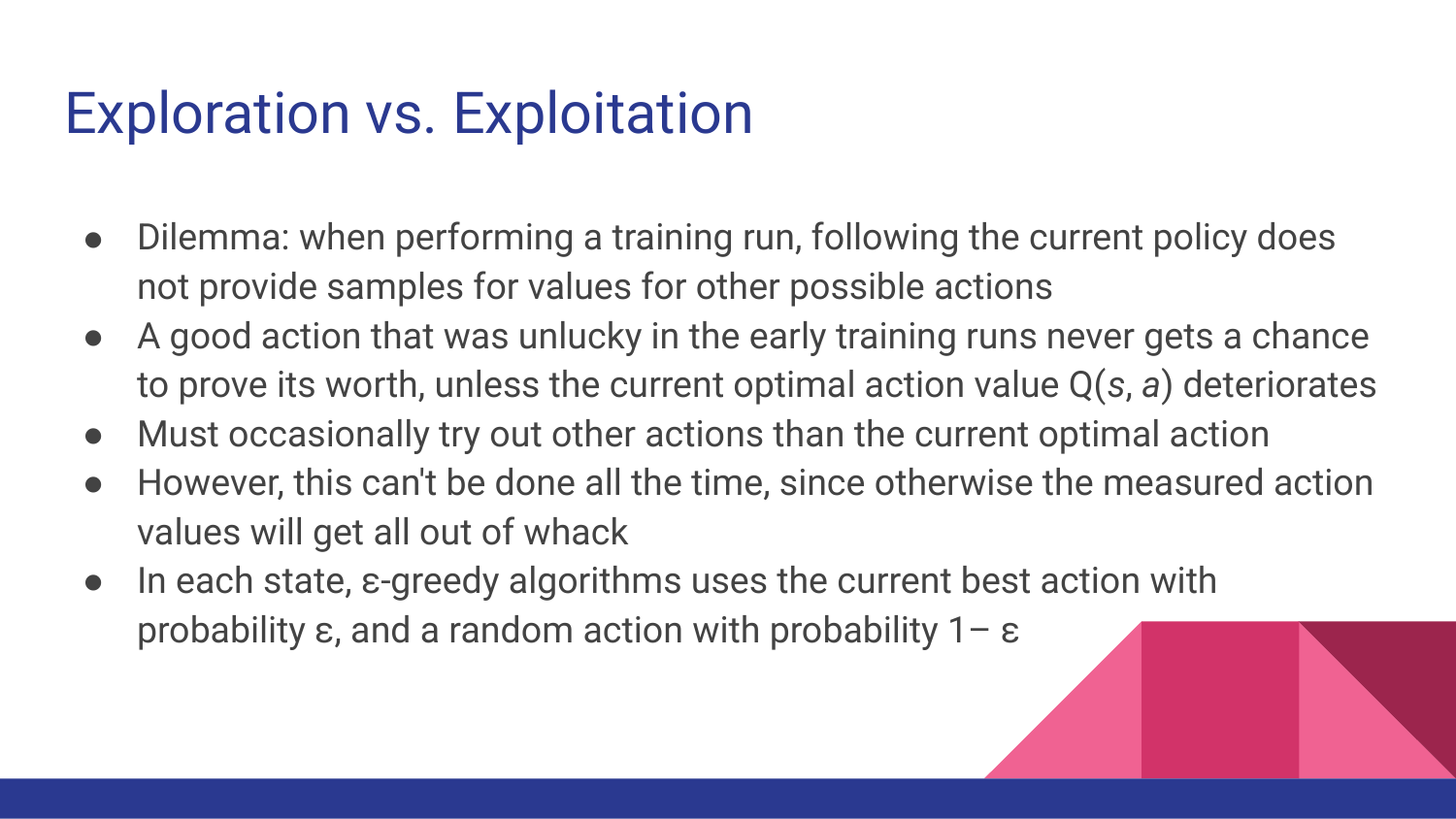

# Exploration vs. Exploitation
Dilemma: when performing a training run, following the current policy does not provide samples for values for other possible actions
A good action that was unlucky in the early training runs never gets a chance to prove its worth, unless the current optimal action value Q(s, a) deteriorates
Must occasionally try out other actions than the current optimal action
However, this can't be done all the time, since otherwise the measured action values will get all out of whack
In each state, ε-greedy algorithms uses the current best action with probability ε, and a random action with probability 1– ε